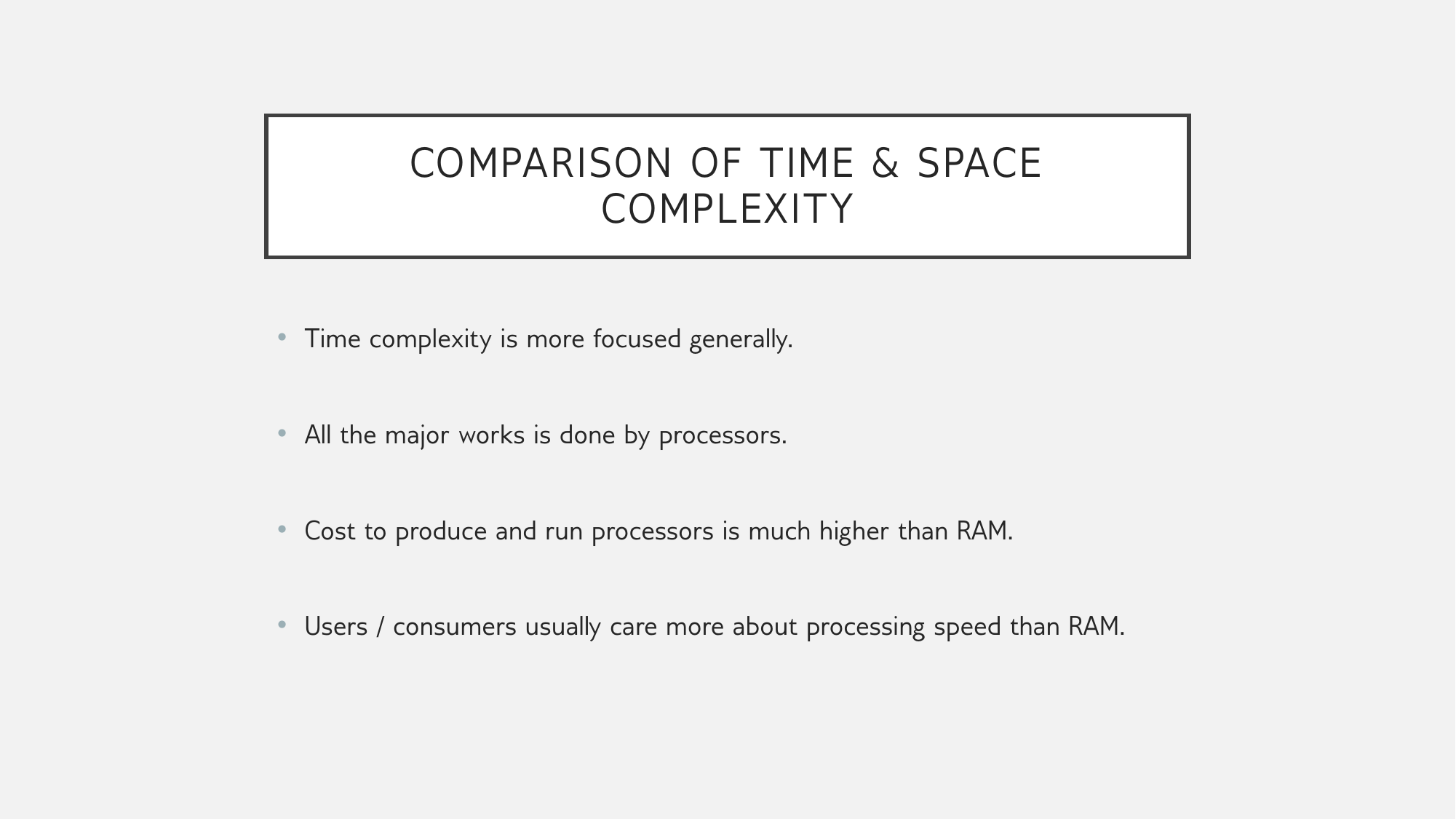

# Comparison of Time & Space Complexity
Time complexity is more focused generally.

All the major works is done by processors.

Cost to produce and run processors is much higher than RAM.

Users / consumers usually care more about processing speed than RAM.